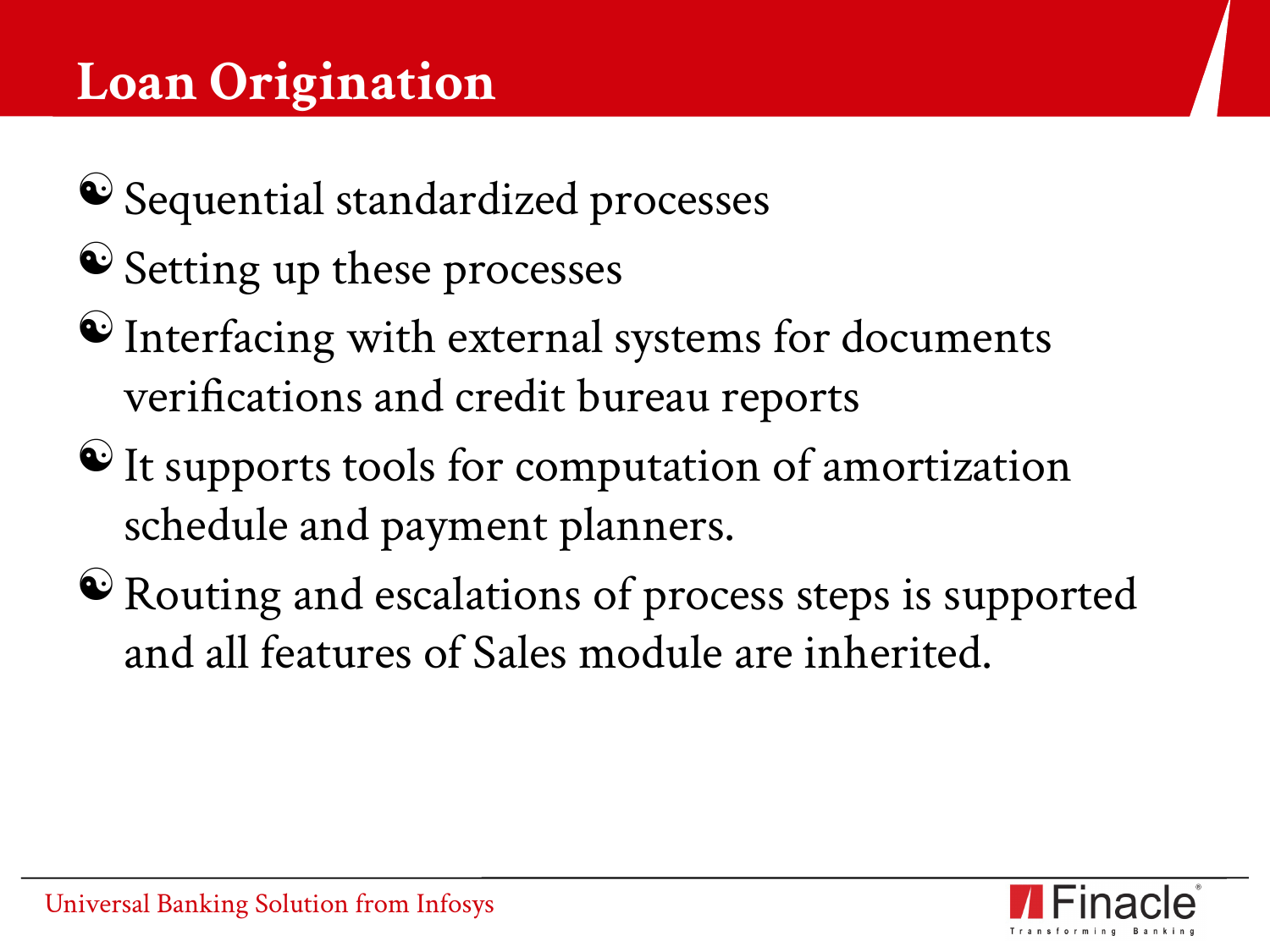

# Loan Origination
Sequential standardized processes
Setting up these processes
Interfacing with external systems for documents verifications and credit bureau reports
It supports tools for computation of amortization schedule and payment planners.
Routing and escalations of process steps is supported and all features of Sales module are inherited.